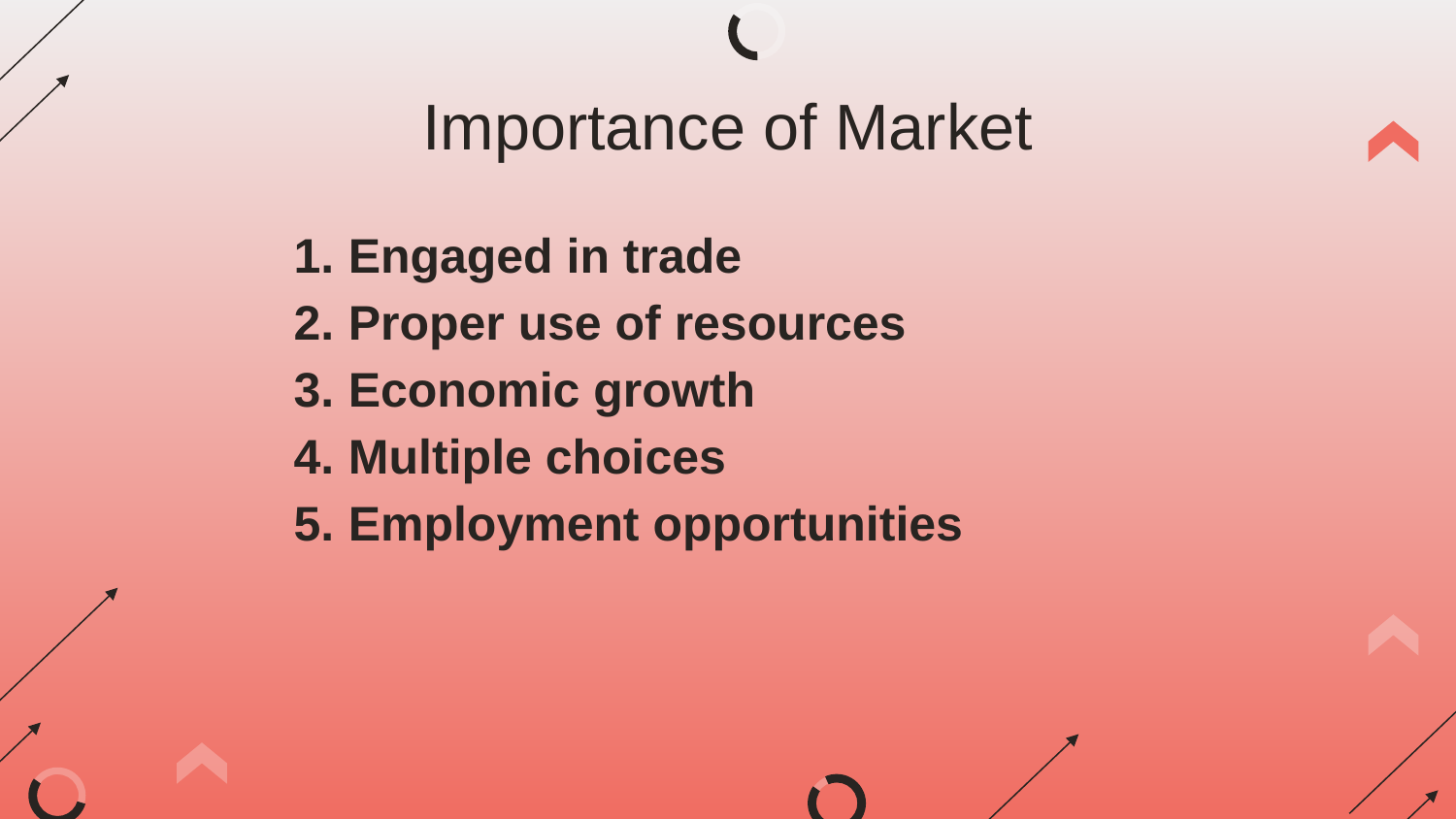

# Importance of Market
Engaged in trade
Proper use of resources
Economic growth
Multiple choices
Employment opportunities